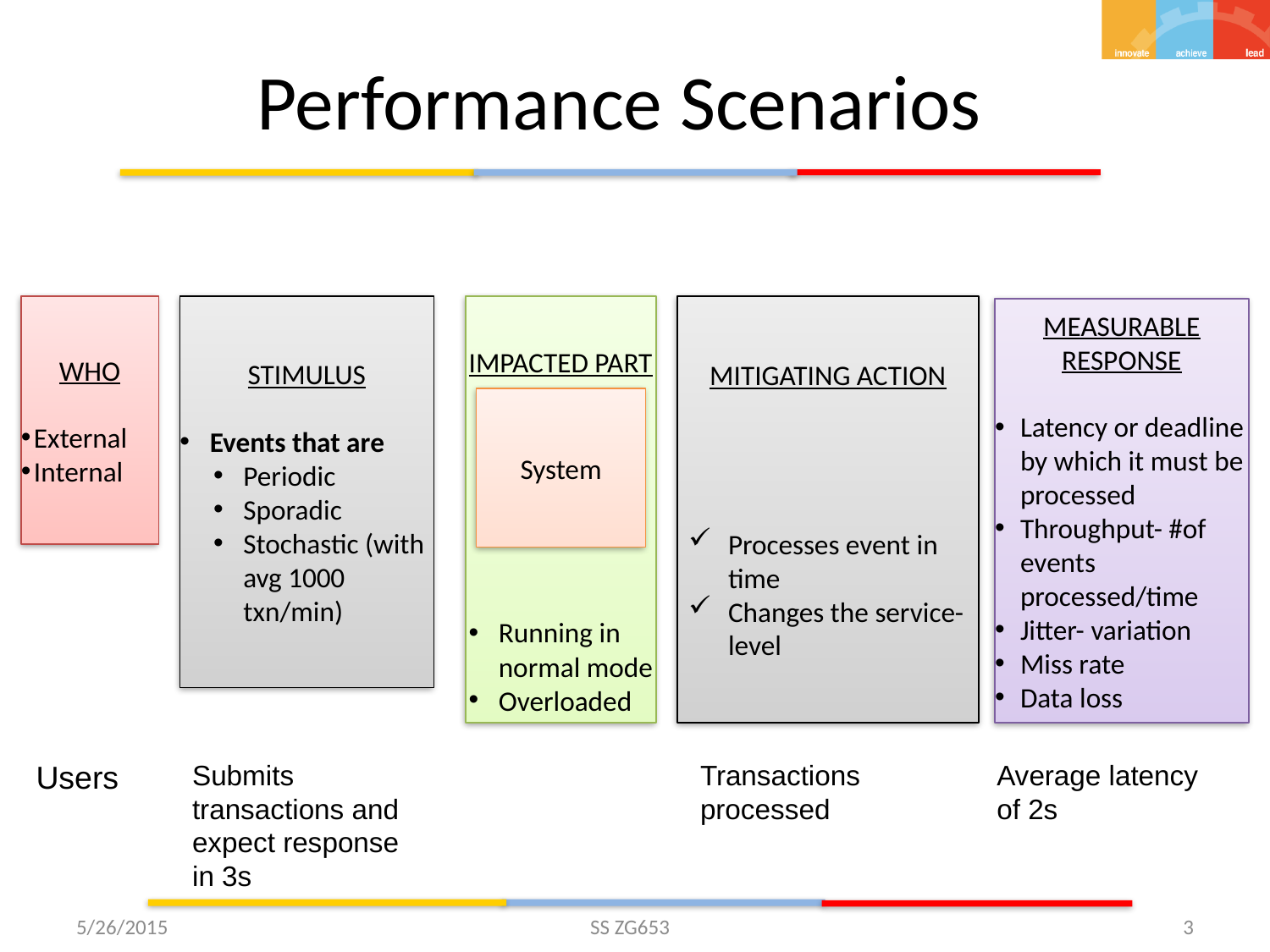

# Performance Scenarios
WHO

External
Internal
STIMULUS

Events that are
Periodic
Sporadic
Stochastic (with avg 1000 txn/min)
IMPACTED PART

Running in normal mode
Overloaded
MITIGATING ACTION

Processes event in time
Changes the service-level
MEASURABLE RESPONSE

Latency or deadline by which it must be processed
Throughput- #of events processed/time
Jitter- variation
Miss rate
Data loss
System
Users
Submits transactions and expect response in 3s
Transactions processed
Average latency of 2s
5/26/2015
3